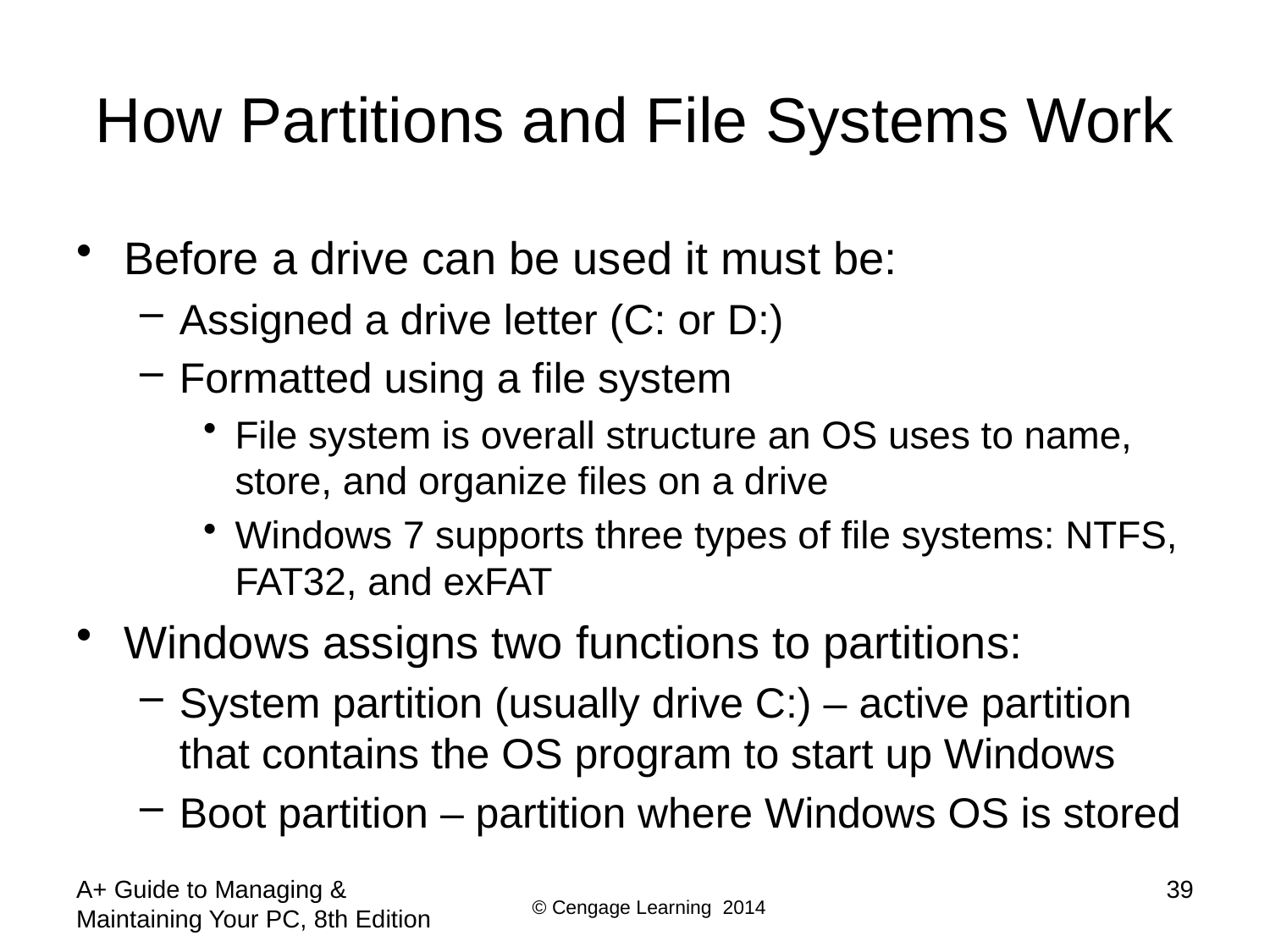

# How Partitions and File Systems Work
Before a drive can be used it must be:
Assigned a drive letter (C: or D:)
Formatted using a file system
File system is overall structure an OS uses to name, store, and organize files on a drive
Windows 7 supports three types of file systems: NTFS, FAT32, and exFAT
Windows assigns two functions to partitions:
System partition (usually drive C:) – active partition that contains the OS program to start up Windows
Boot partition – partition where Windows OS is stored

A+ Guide to Managing & Maintaining Your PC, 8th Edition
39